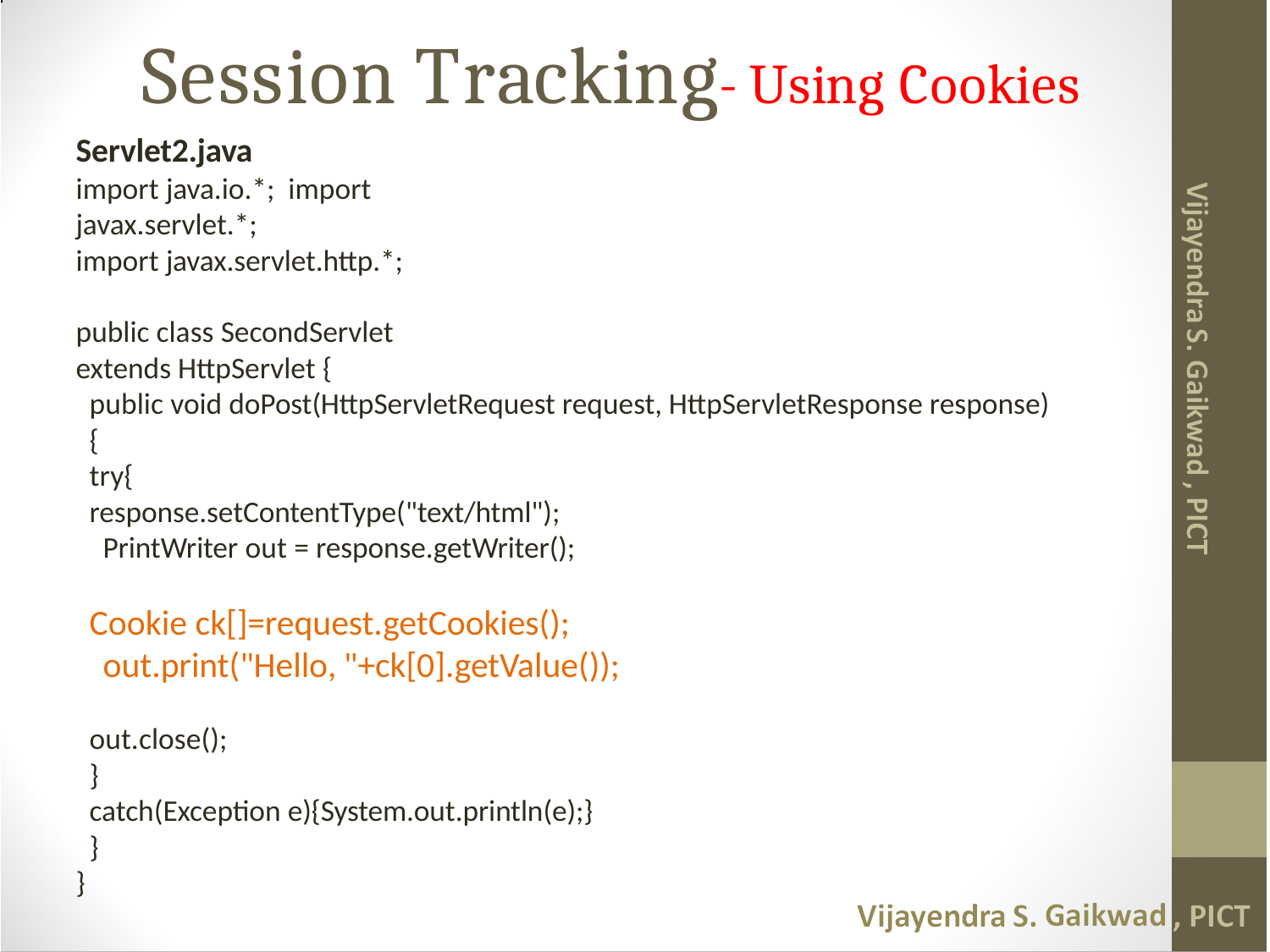

# Session Tracking- Using Cookies
Servlet2.java
import java.io.*;  import javax.servlet.*;
import javax.servlet.http.*;

public class SecondServlet extends HttpServlet {
public void doPost(HttpServletRequest request, HttpServletResponse response)
{
try{
response.setContentType("text/html");  PrintWriter out = response.getWriter();

Cookie ck[]=request.getCookies();  out.print("Hello, "+ck[0].getValue());

out.close();
}
catch(Exception e){System.out.println(e);}
}
}